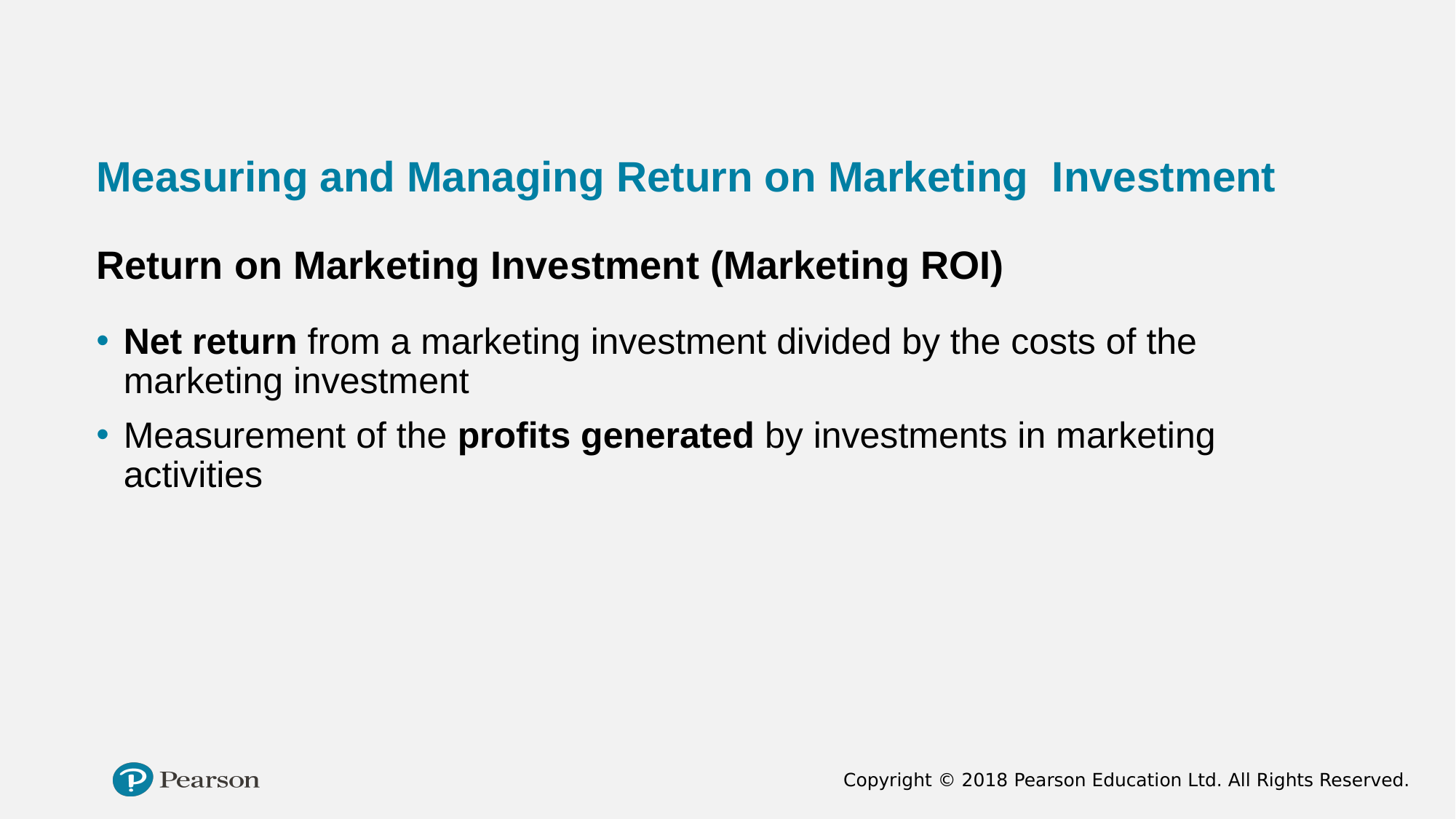

# Measuring and Managing Return on Marketing  Investment
Return on Marketing Investment (Marketing ROI)
Net return from a marketing investment divided by the costs of the marketing investment
Measurement of the profits generated by investments in marketing activities